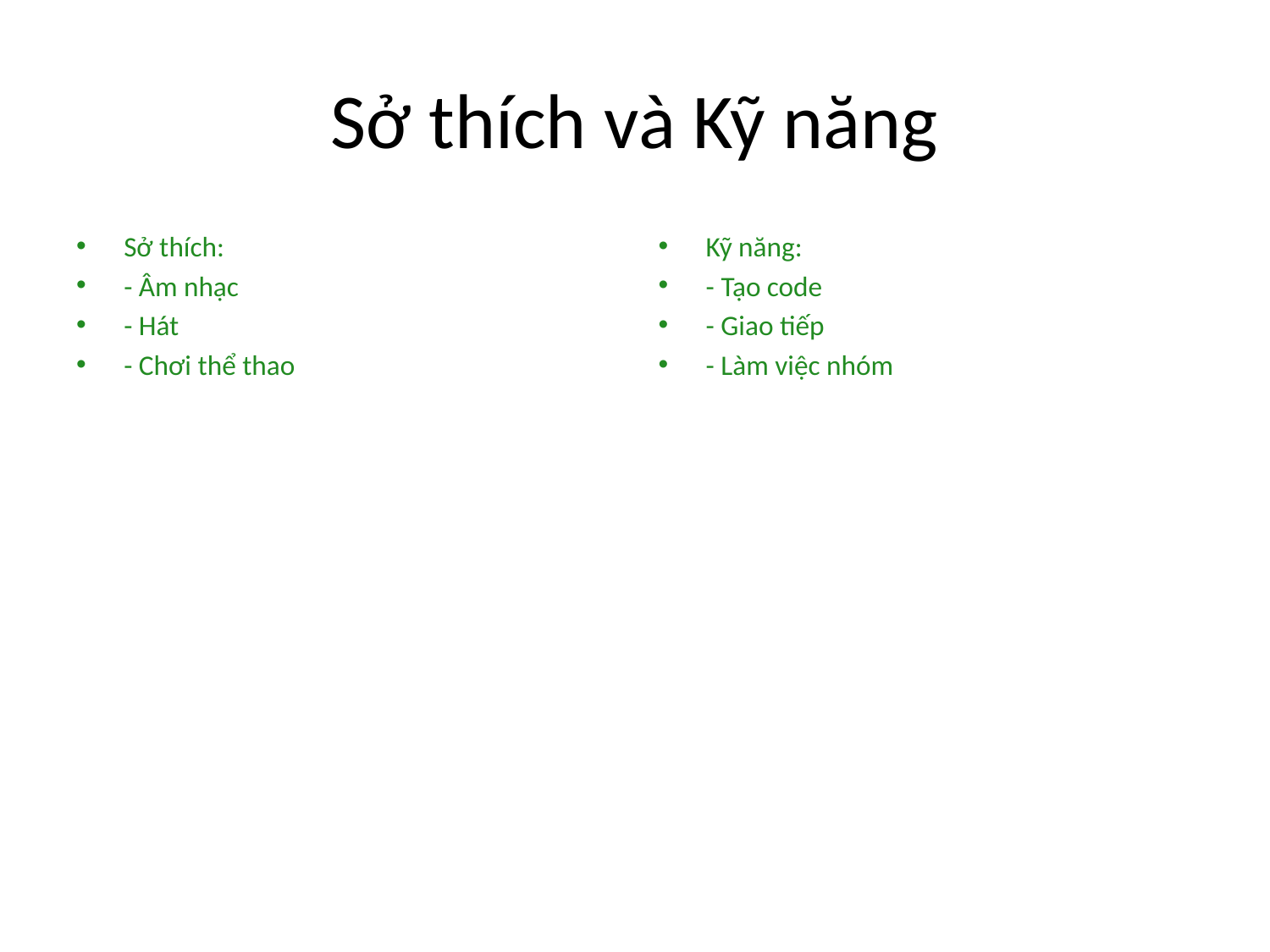

# Sở thích và Kỹ năng
Sở thích:
- Âm nhạc
- Hát
- Chơi thể thao
Kỹ năng:
- Tạo code
- Giao tiếp
- Làm việc nhóm